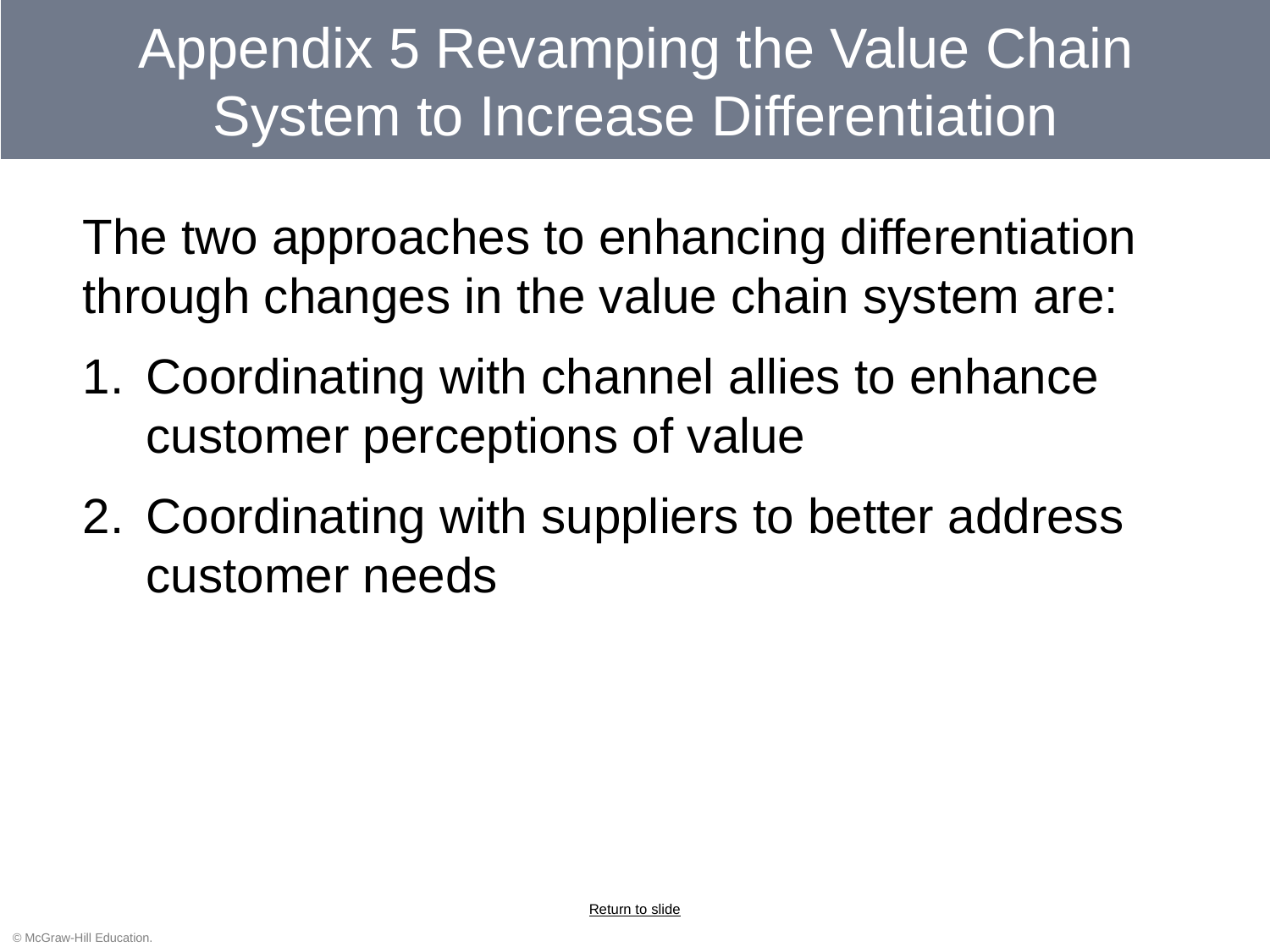

# Appendix 5 Revamping the Value Chain System to Increase Differentiation
The two approaches to enhancing differentiation through changes in the value chain system are:
Coordinating with channel allies to enhance customer perceptions of value
Coordinating with suppliers to better address customer needs
Return to slide